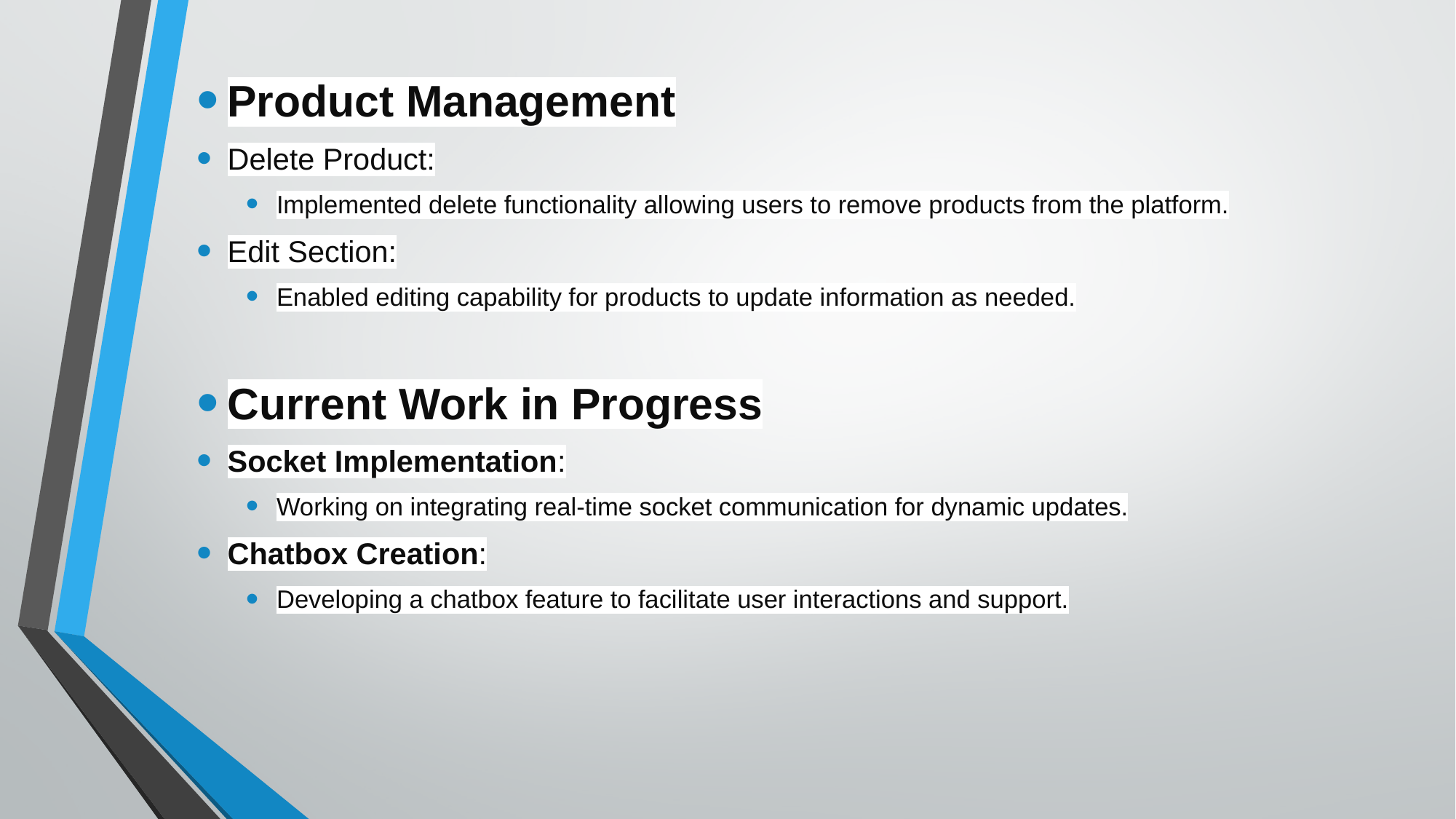

Product Management
Delete Product:
Implemented delete functionality allowing users to remove products from the platform.
Edit Section:
Enabled editing capability for products to update information as needed.

Current Work in Progress
Socket Implementation:
Working on integrating real-time socket communication for dynamic updates.
Chatbox Creation:
Developing a chatbox feature to facilitate user interactions and support.